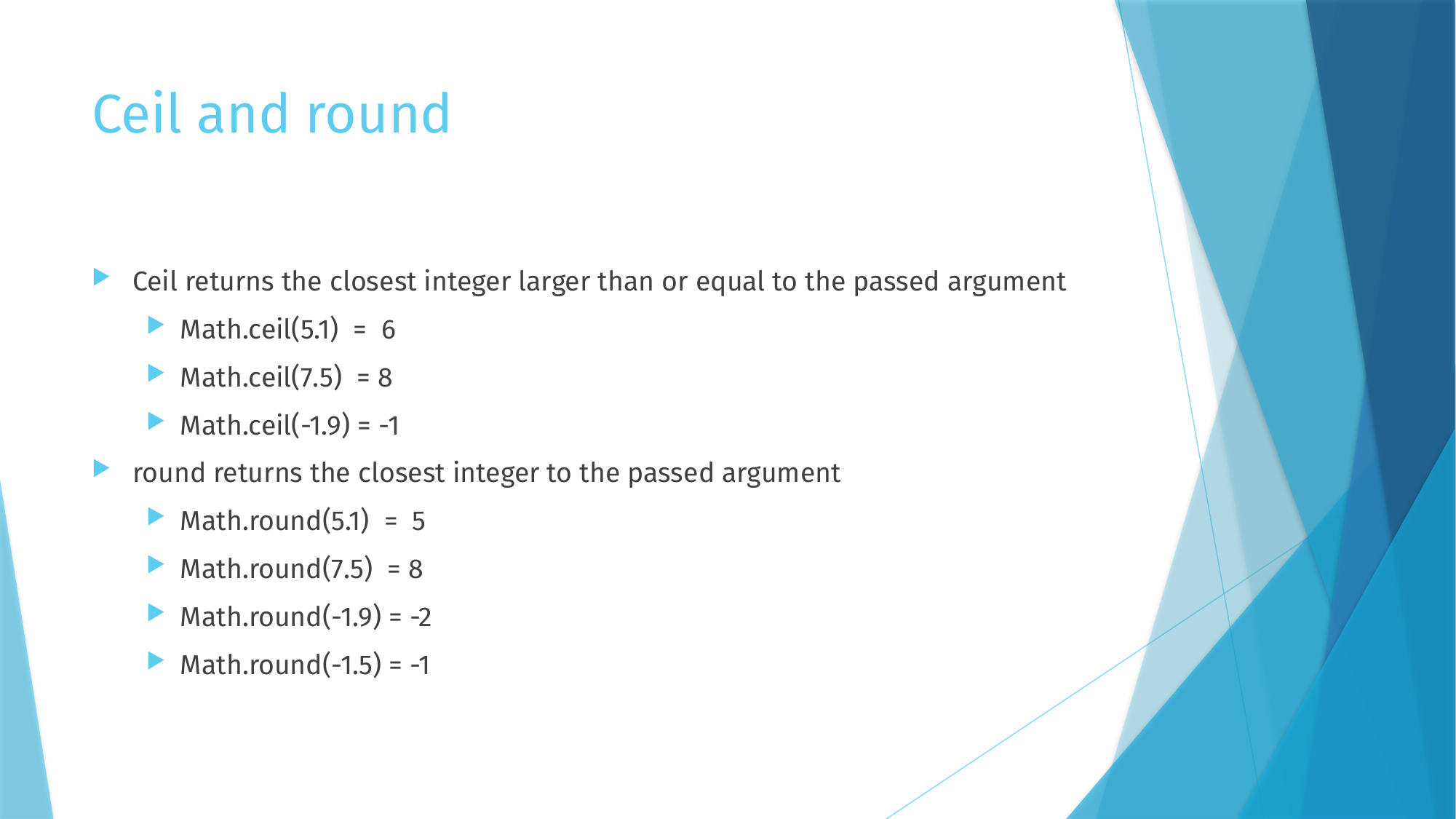

# Ceil and round
Ceil returns the closest integer larger than or equal to the passed argument
Math.ceil(5.1)  =  6
Math.ceil(7.5)  = 8
Math.ceil(-1.9) = -1
round returns the closest integer to the passed argument
Math.round(5.1)  =  5
Math.round(7.5)  = 8
Math.round(-1.9) = -2
Math.round(-1.5) = -1